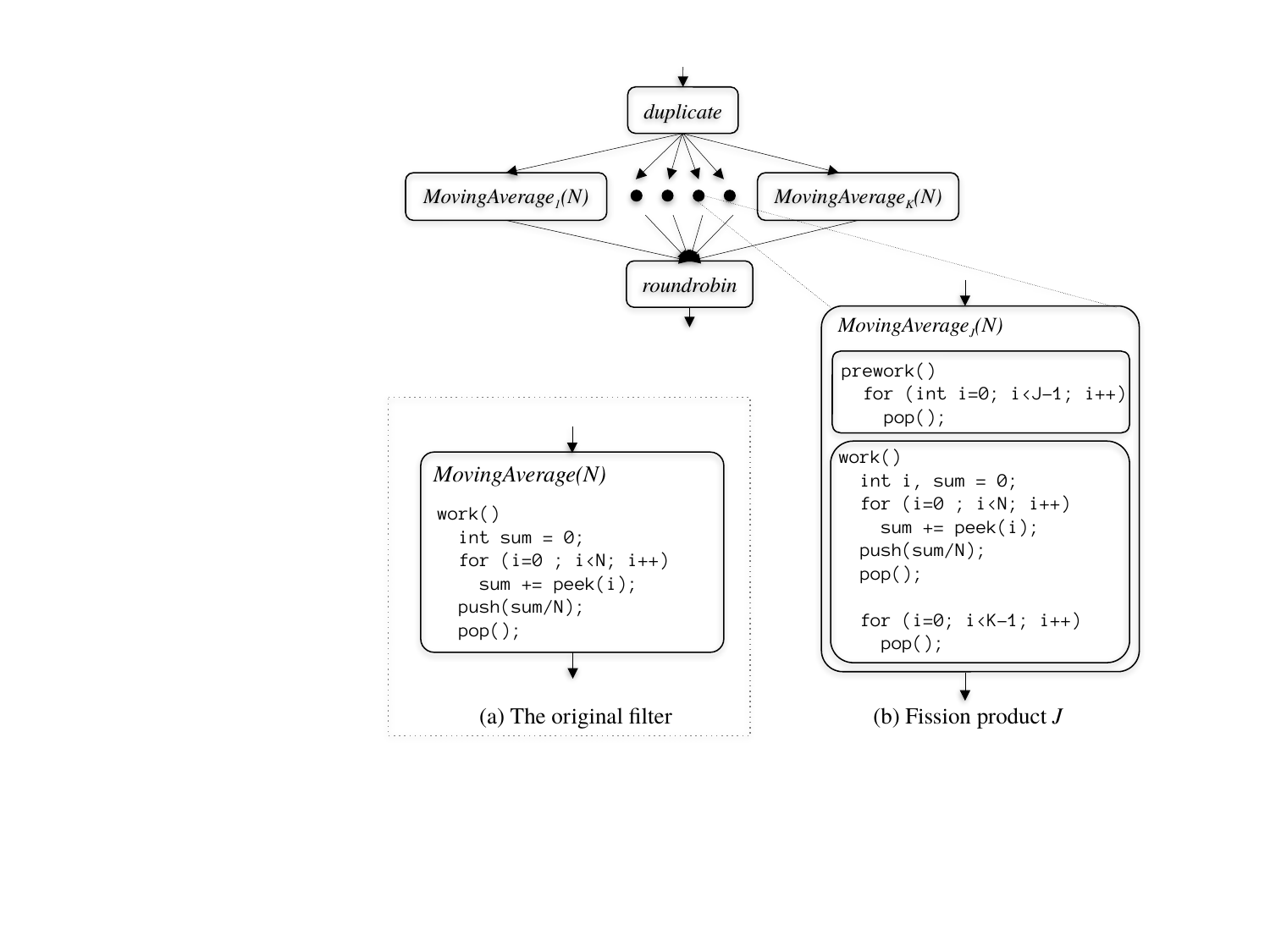

duplicate
MovingAverage1(N)
MovingAverageK(N)

roundrobin
MovingAverageJ(N)

prework()
  for (int i=0; i<J-1; i++)
    pop();

work()
  int i, sum = 0;
  for (i=0 ; i<N; i++)
    sum += peek(i);
  push(sum/N);
  pop();

  for (i=0; i<K-1; i++)
    pop();

MovingAverage(N)

work()
  int sum = 0;
  for (i=0 ; i<N; i++)
    sum += peek(i);
  push(sum/N);
  pop();
 (a) The original filter
 (b) Fission product J